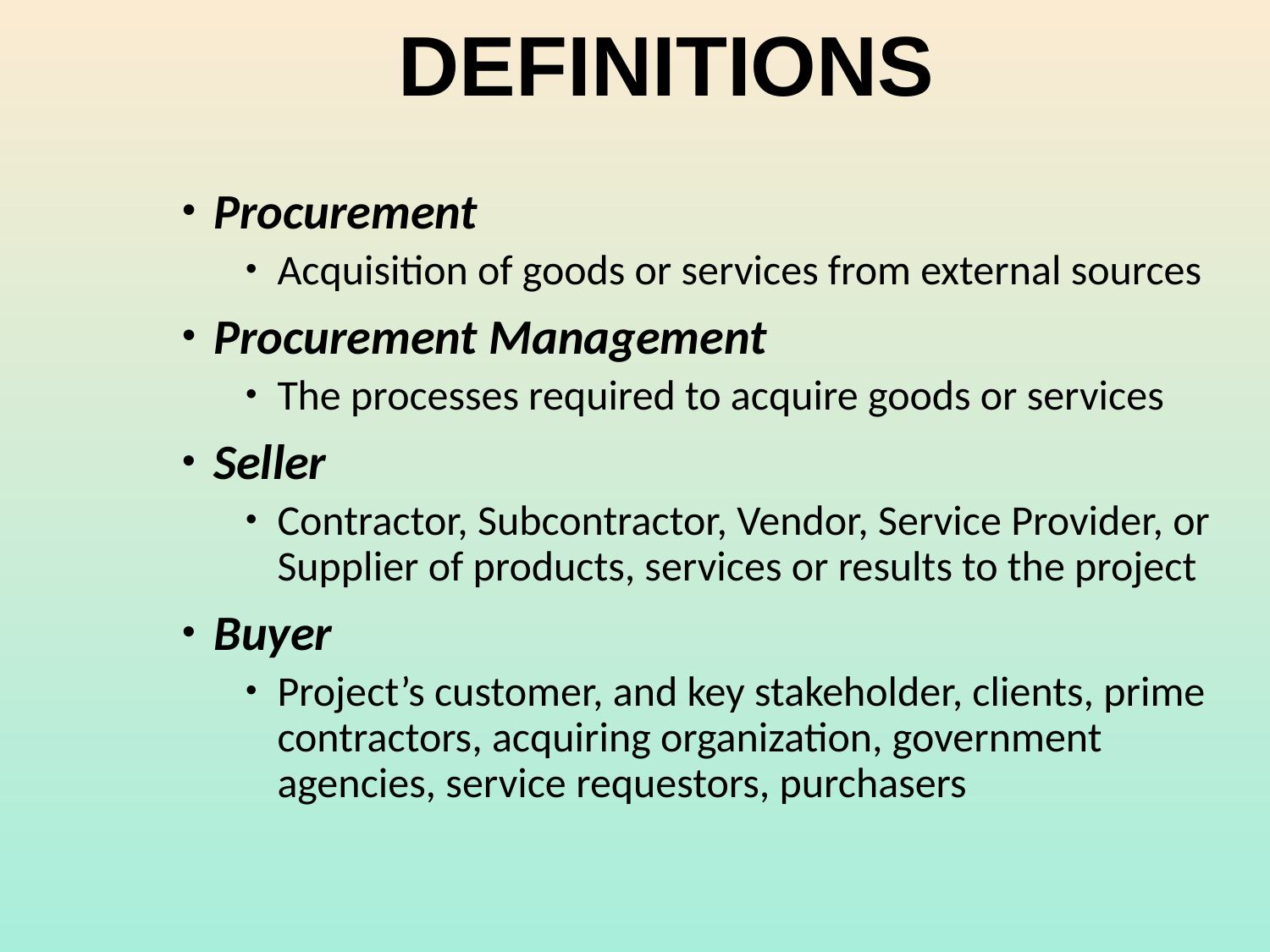

# DEFINITIONS
Procurement
Acquisition of goods or services from external sources
Procurement Management
The processes required to acquire goods or services
Seller
Contractor, Subcontractor, Vendor, Service Provider, or Supplier of products, services or results to the project
Buyer
Project’s customer, and key stakeholder, clients, prime contractors, acquiring organization, government agencies, service requestors, purchasers